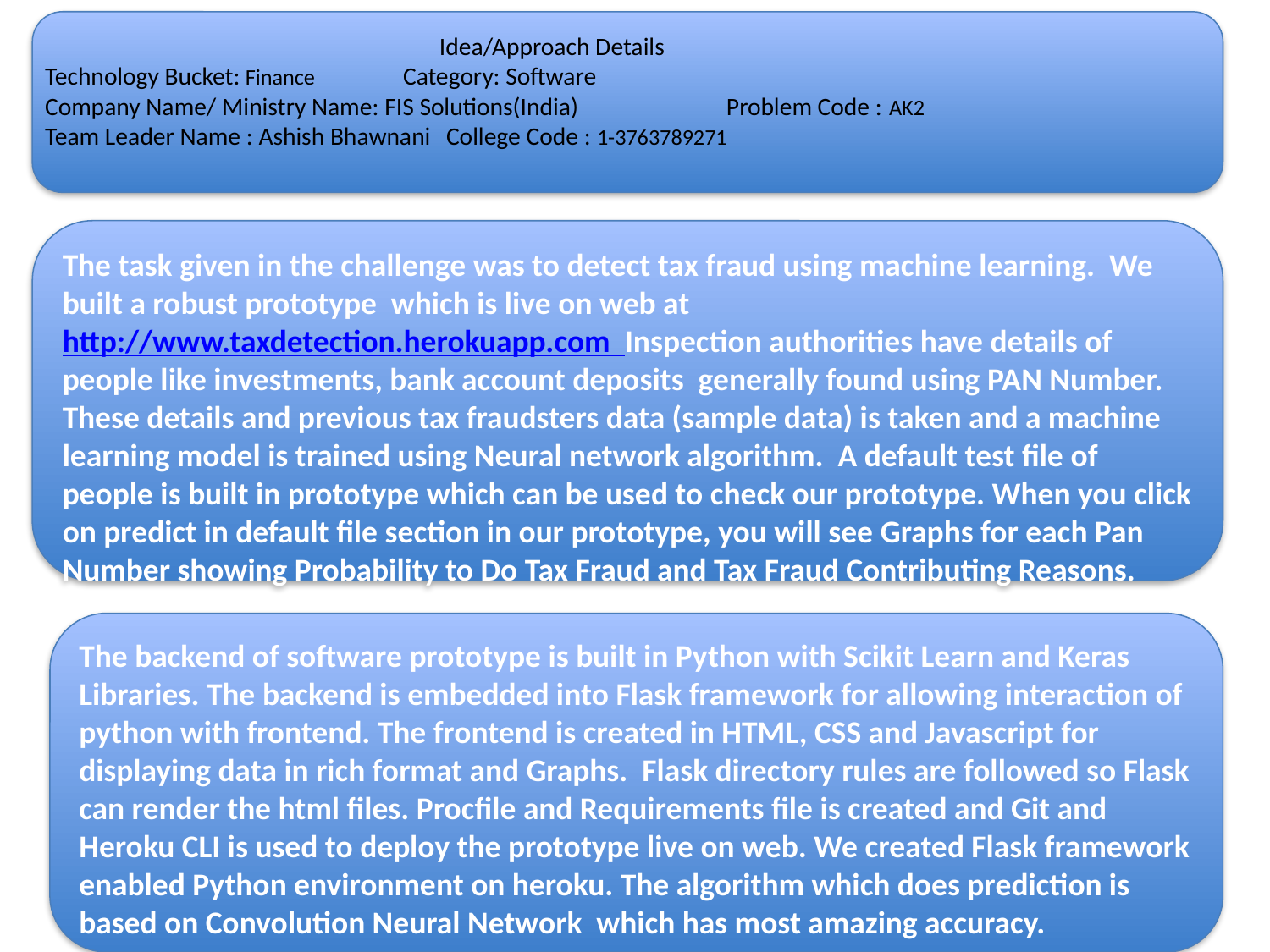

# Idea/Approach Details Technology Bucket: Finance							          Category: Software Company Name/ Ministry Name: FIS Solutions(India)                          Problem Code : AK2 Team Leader Name : Ashish Bhawnani						College Code : 1-3763789271
The task given in the challenge was to detect tax fraud using machine learning.  We built a robust prototype  which is live on web at http://www.taxdetection.herokuapp.com  Inspection authorities have details of people like investments, bank account deposits  generally found using PAN Number. These details and previous tax fraudsters data (sample data) is taken and a machine learning model is trained using Neural network algorithm.  A default test file of people is built in prototype which can be used to check our prototype. When you click on predict in default file section in our prototype, you will see Graphs for each Pan Number showing Probability to Do Tax Fraud and Tax Fraud Contributing Reasons.
The backend of software prototype is built in Python with Scikit Learn and Keras Libraries. The backend is embedded into Flask framework for allowing interaction of python with frontend. The frontend is created in HTML, CSS and Javascript for displaying data in rich format and Graphs.  Flask directory rules are followed so Flask can render the html files. Procfile and Requirements file is created and Git and Heroku CLI is used to deploy the prototype live on web. We created Flask framework enabled Python environment on heroku. The algorithm which does prediction is based on Convolution Neural Network  which has most amazing accuracy.